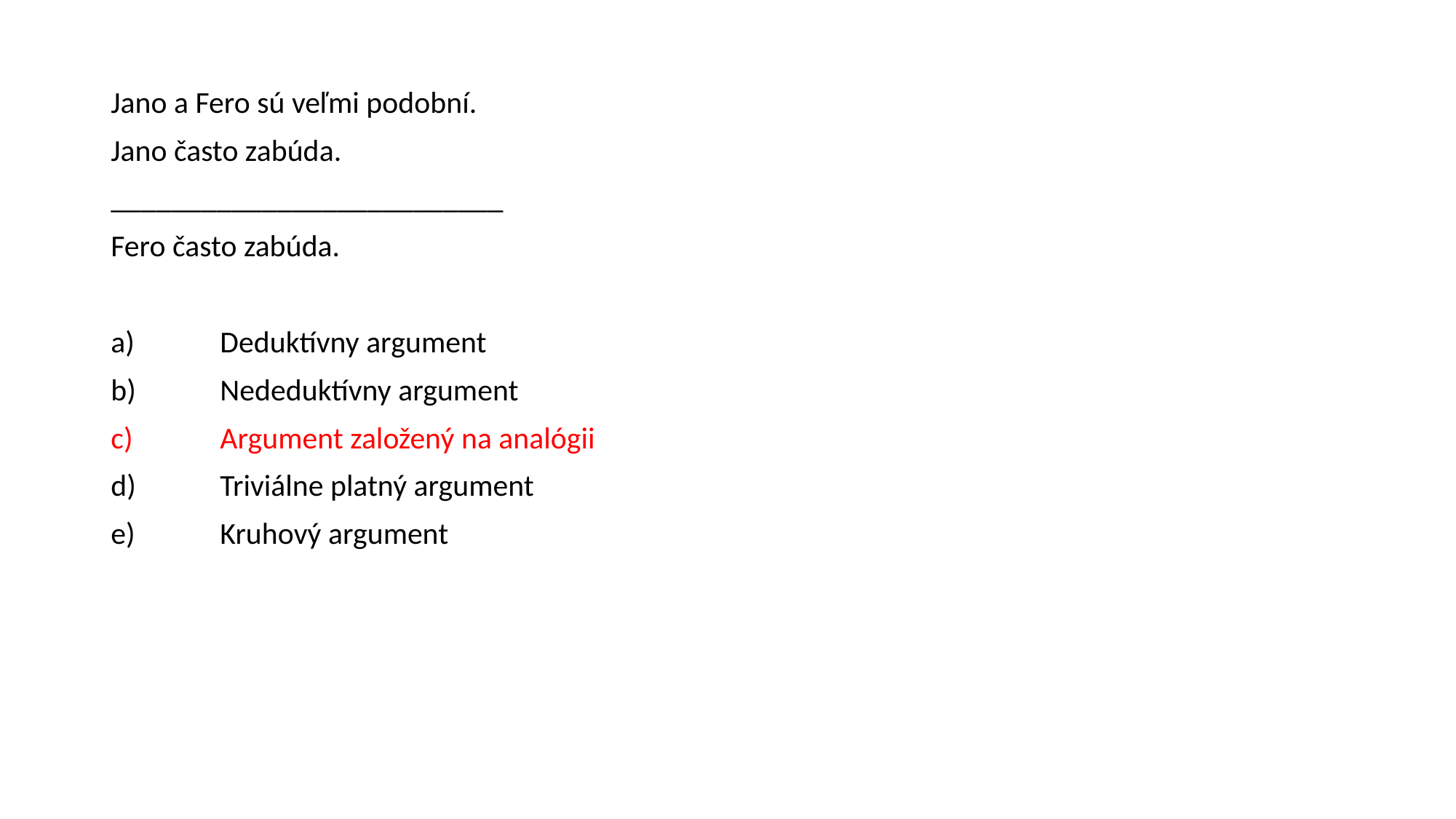

#
Jano a Fero sú veľmi podobní.
Jano často zabúda.
__________________________
Fero často zabúda.

a)	Deduktívny argument
b)	Nededuktívny argument
c)	Argument založený na analógii
d)	Triviálne platný argument
e)	Kruhový argument